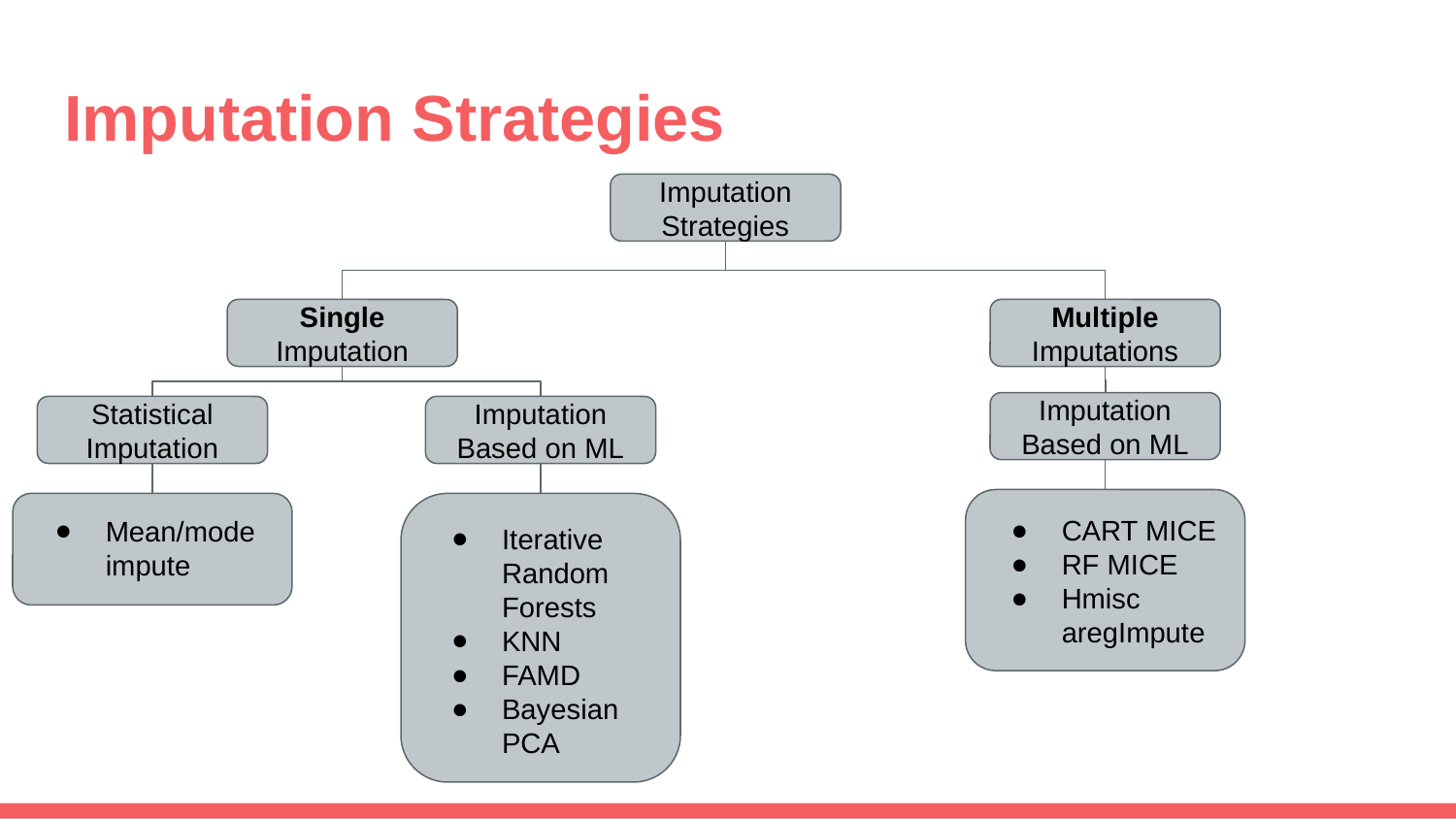

# Imputation Strategies

Imputation Strategies
Single Imputation
Multiple Imputations
Imputation Based on ML
Statistical Imputation
Imputation Based on ML
CART MICE
RF MICE
Hmisc aregImpute
Mean/mode impute
Iterative Random Forests
KNN
FAMD
Bayesian PCA